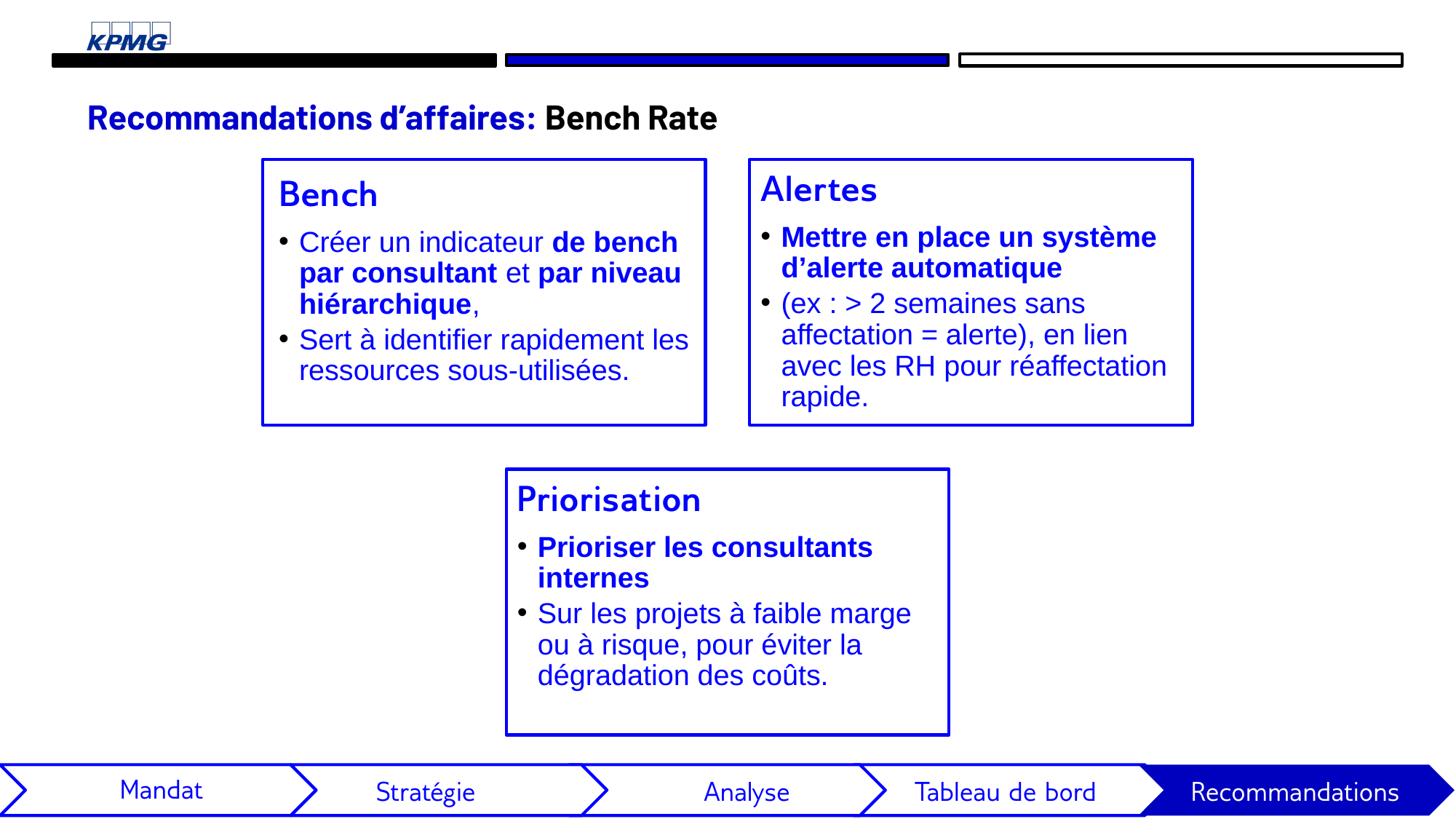

Recommandations d’affaires: Bench Rate
Bench
Créer un indicateur de bench par consultant et par niveau hiérarchique,
Sert à identifier rapidement les ressources sous-utilisées.
Alertes
Mettre en place un système d’alerte automatique
(ex : > 2 semaines sans affectation = alerte), en lien avec les RH pour réaffectation rapide.
Priorisation
Prioriser les consultants internes
Sur les projets à faible marge ou à risque, pour éviter la dégradation des coûts.
      Stratégie

Mandat
   Tableau de bord
  Recommandations
            Analyse